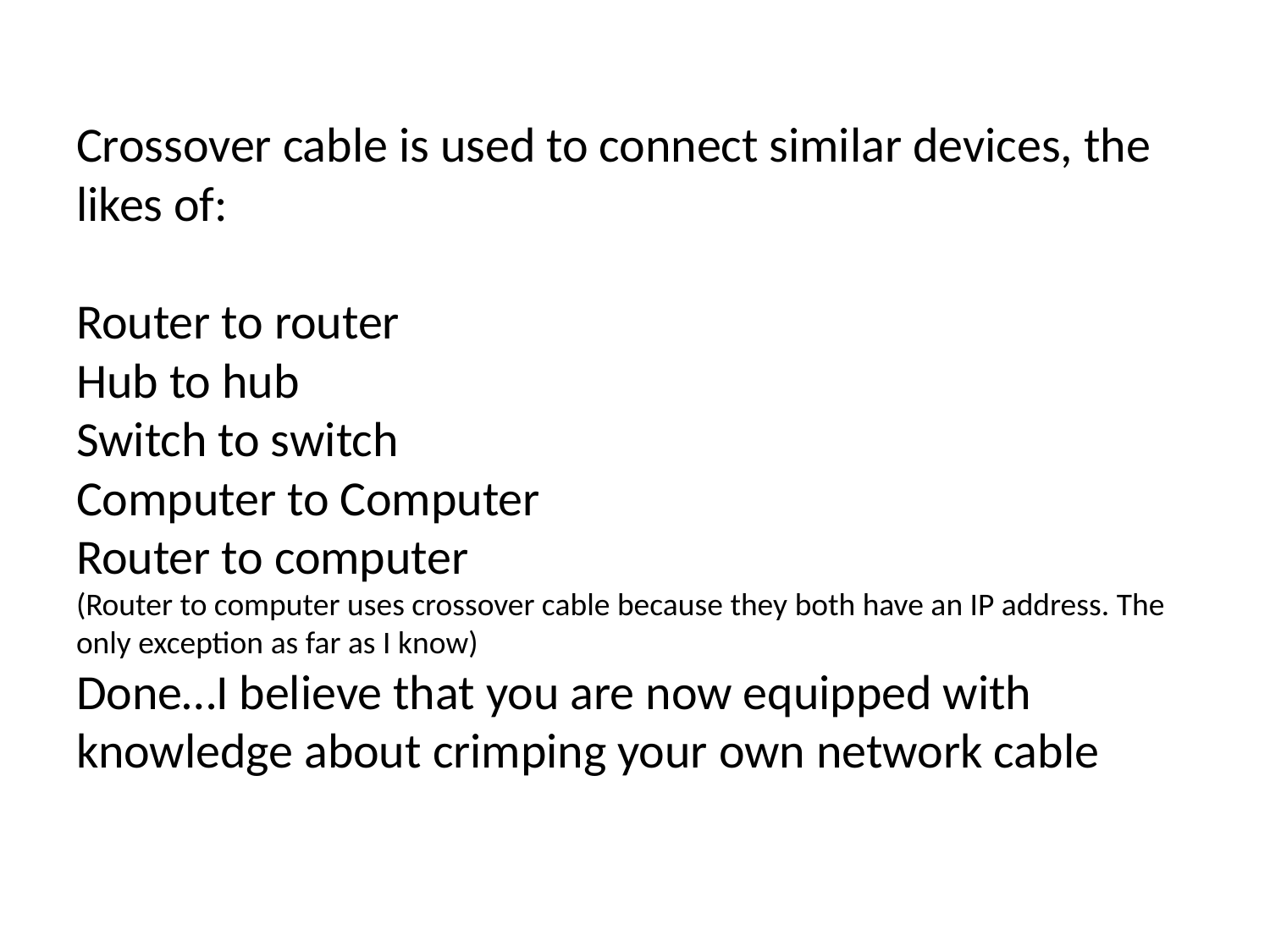

# Crossover cable is used to connect similar devices, the likes of: Router to router Hub to hub Switch to switch Computer to Computer Router to computer (Router to computer uses crossover cable because they both have an IP address. The only exception as far as I know) Done…I believe that you are now equipped with knowledge about crimping your own network cable